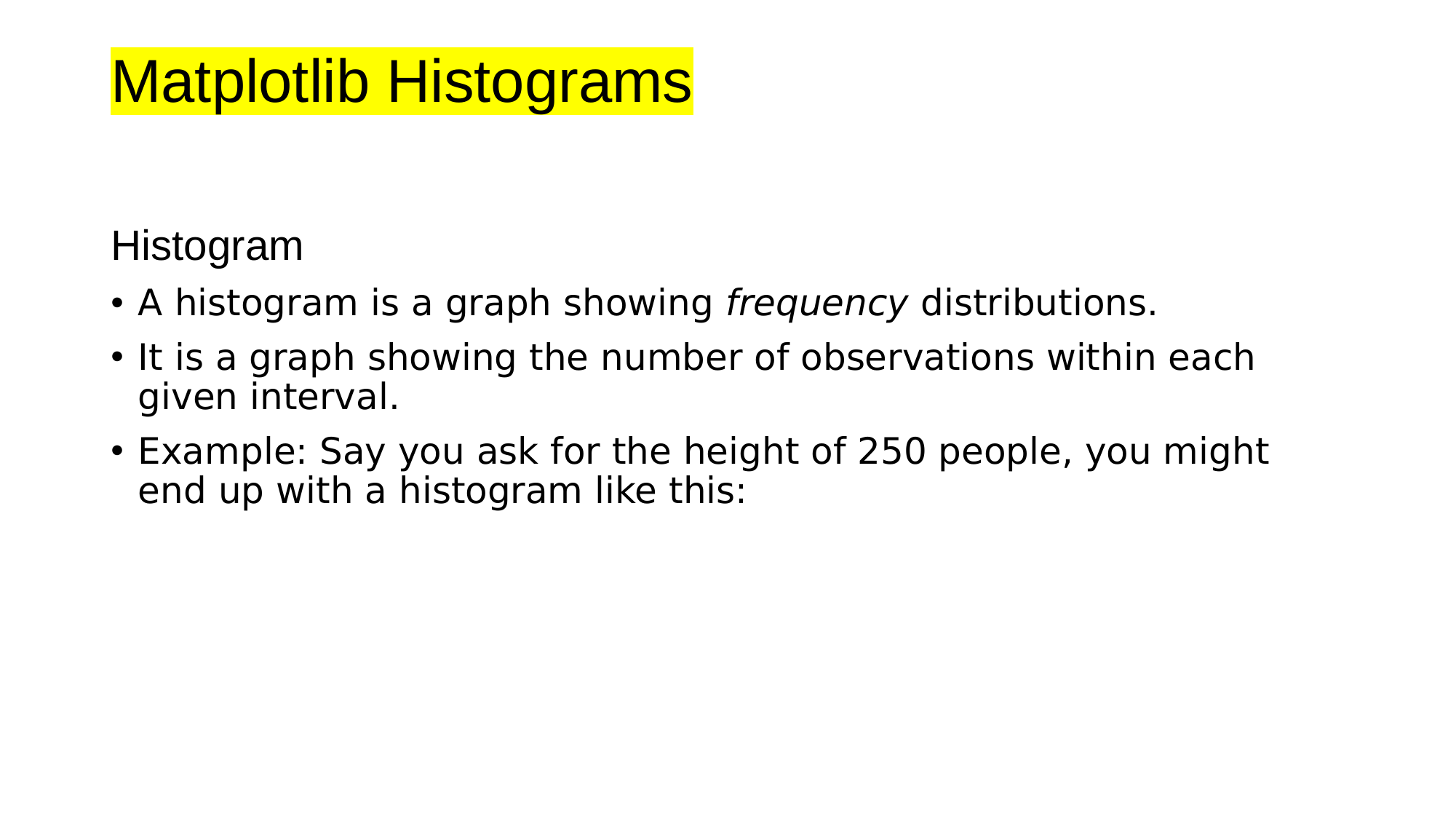

# Matplotlib Histograms
Histogram
A histogram is a graph showing frequency distributions.
It is a graph showing the number of observations within each given interval.
Example: Say you ask for the height of 250 people, you might end up with a histogram like this: